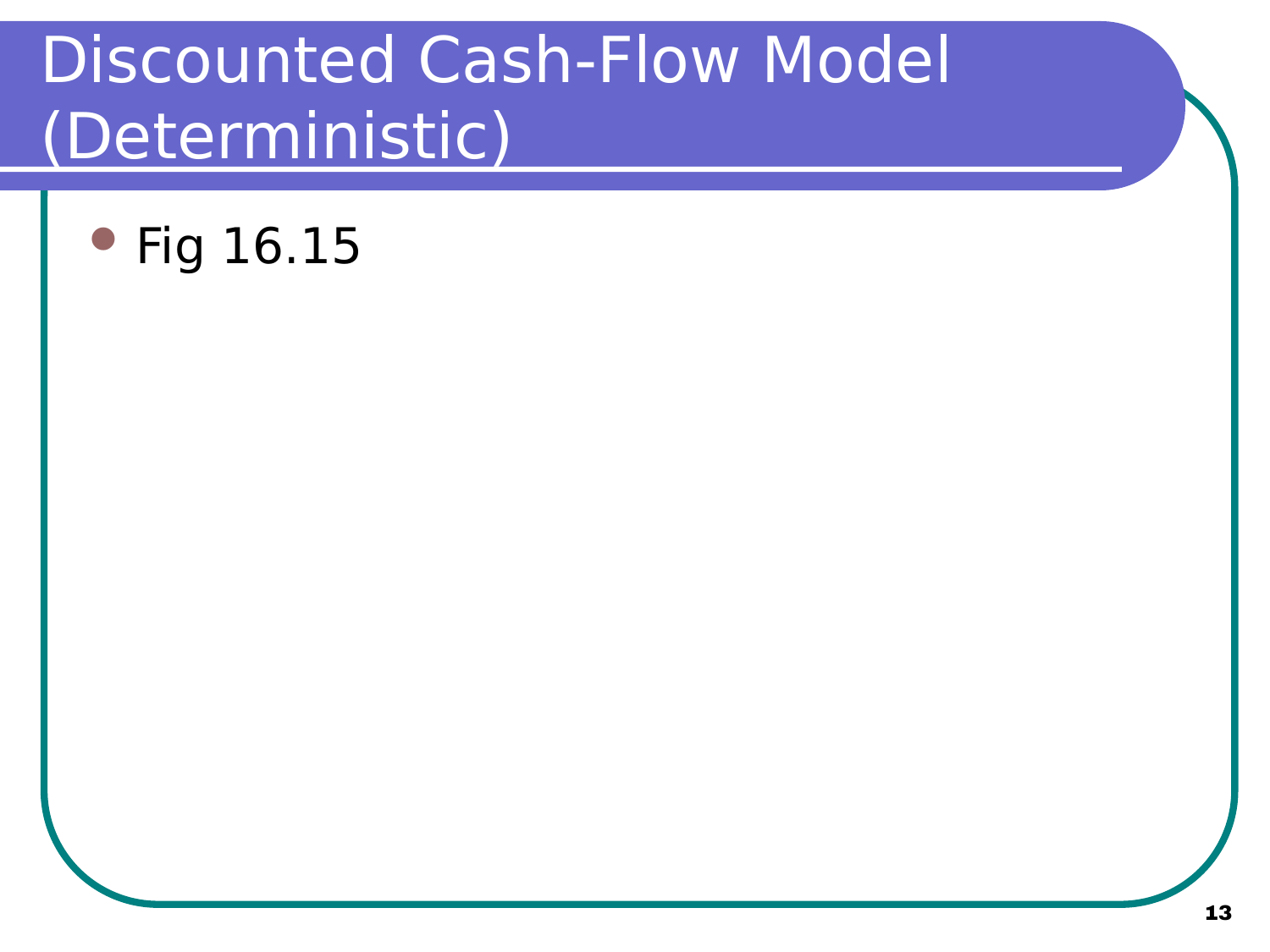

# Discounted Cash-Flow Model (Deterministic)
Fig 16.15
13